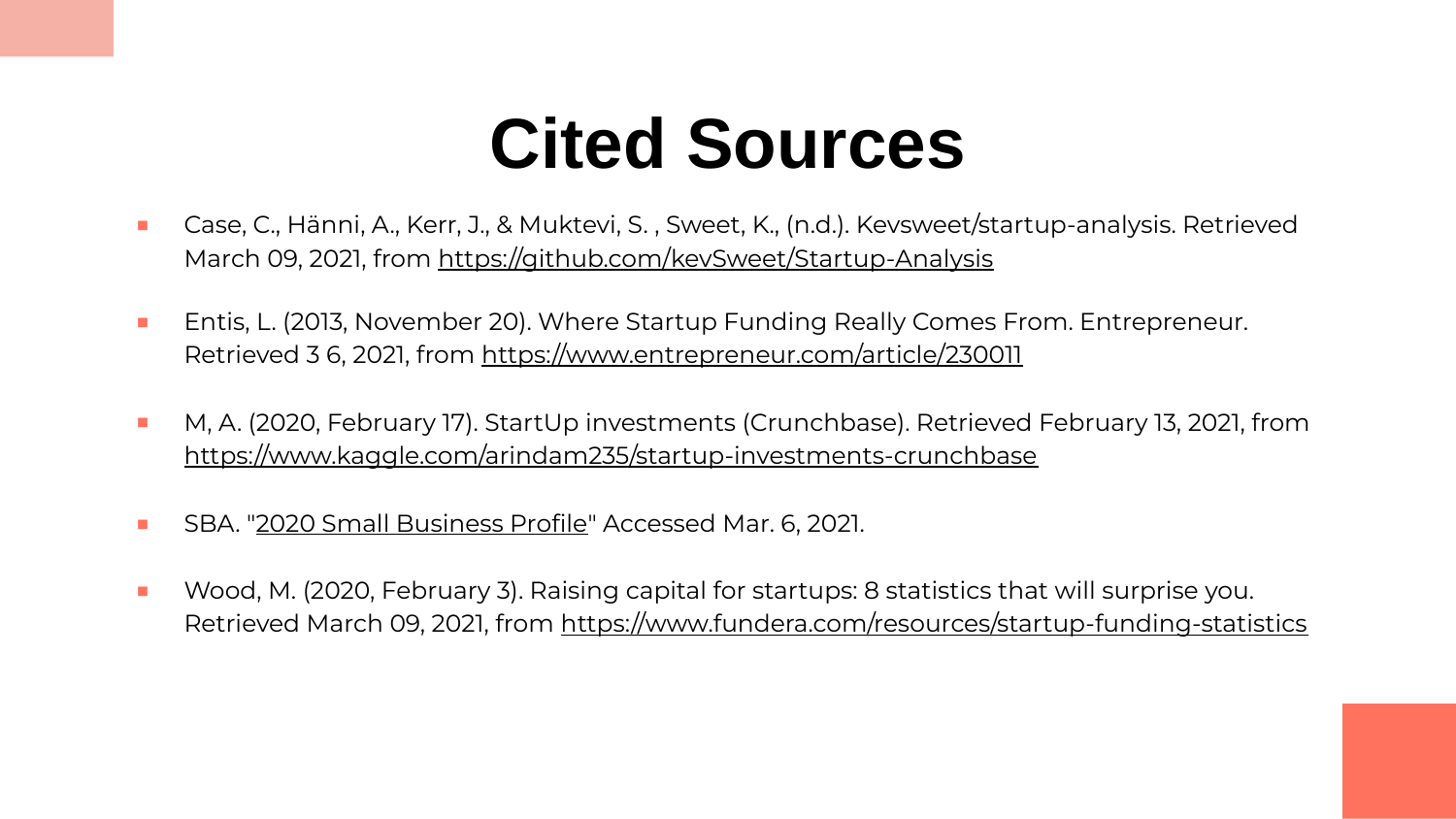

# Cited Sources
Case, C., Hänni, A., Kerr, J., & Muktevi, S. , Sweet, K., (n.d.). Kevsweet/startup-analysis. Retrieved March 09, 2021, from https://github.com/kevSweet/Startup-Analysis
Entis, L. (2013, November 20). Where Startup Funding Really Comes From. Entrepreneur. Retrieved 3 6, 2021, from https://www.entrepreneur.com/article/230011
M, A. (2020, February 17). StartUp investments (Crunchbase). Retrieved February 13, 2021, from https://www.kaggle.com/arindam235/startup-investments-crunchbase
SBA. "2020 Small Business Profile" Accessed Mar. 6, 2021.
Wood, M. (2020, February 3). Raising capital for startups: 8 statistics that will surprise you. Retrieved March 09, 2021, from https://www.fundera.com/resources/startup-funding-statistics